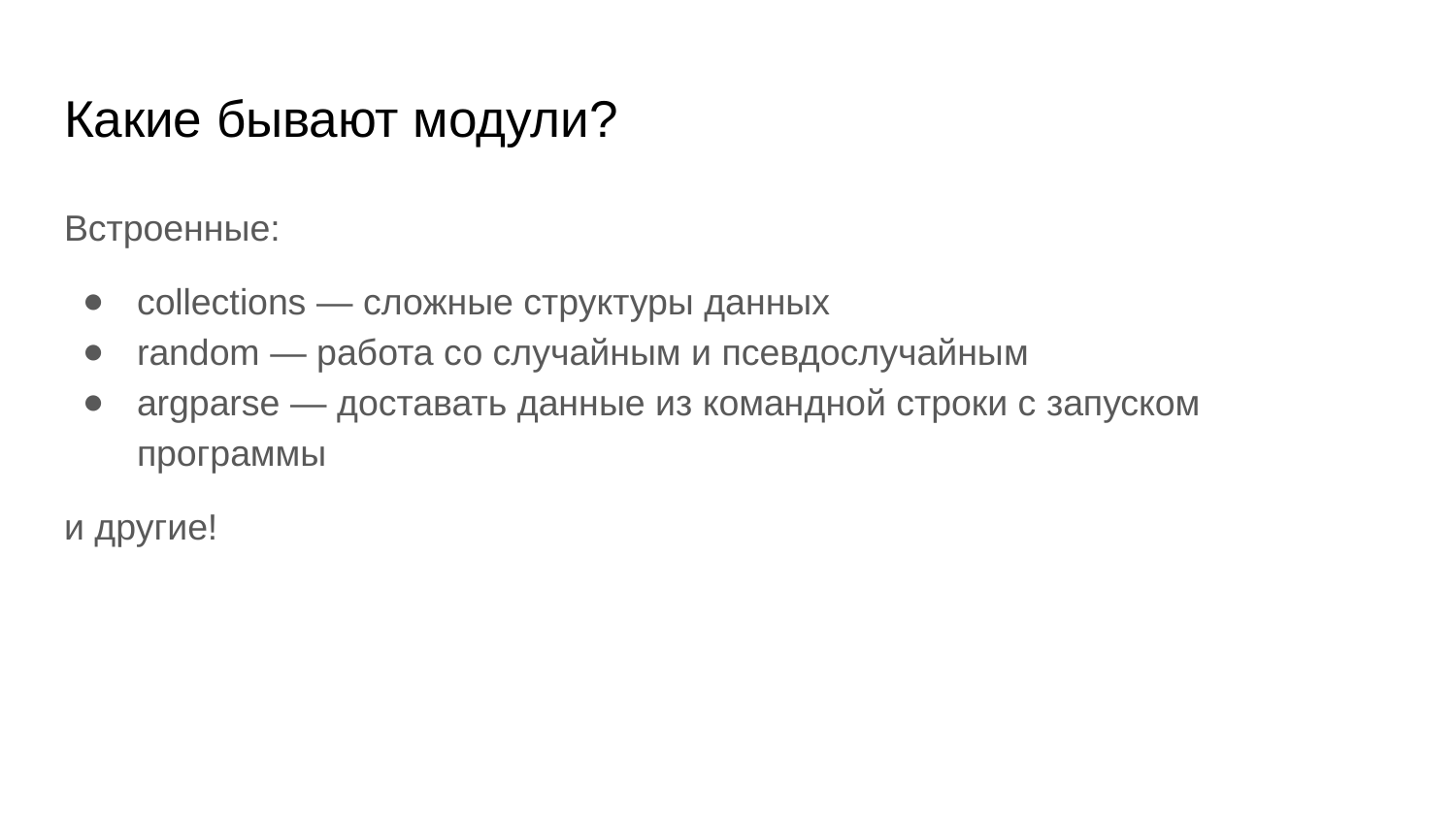

# Какие бывают модули?
Встроенные:
collections — сложные структуры данных
random — работа со случайным и псевдослучайным
argparse — доставать данные из командной строки с запуском программы
и другие!